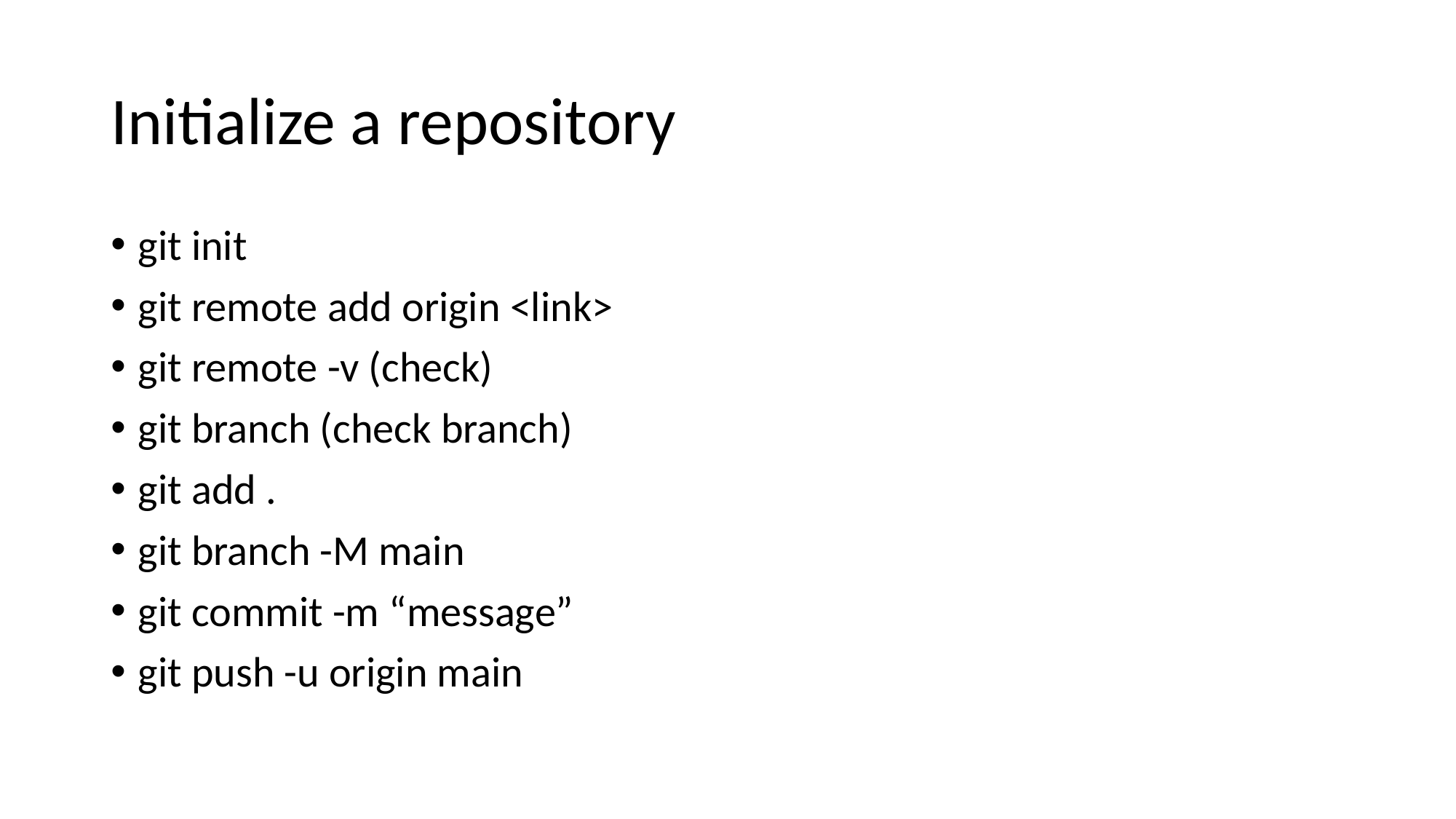

# Initialize a repository
git init
git remote add origin <link>
git remote -v (check)
git branch (check branch)
git add .
git branch -M main
git commit -m “message”
git push -u origin main